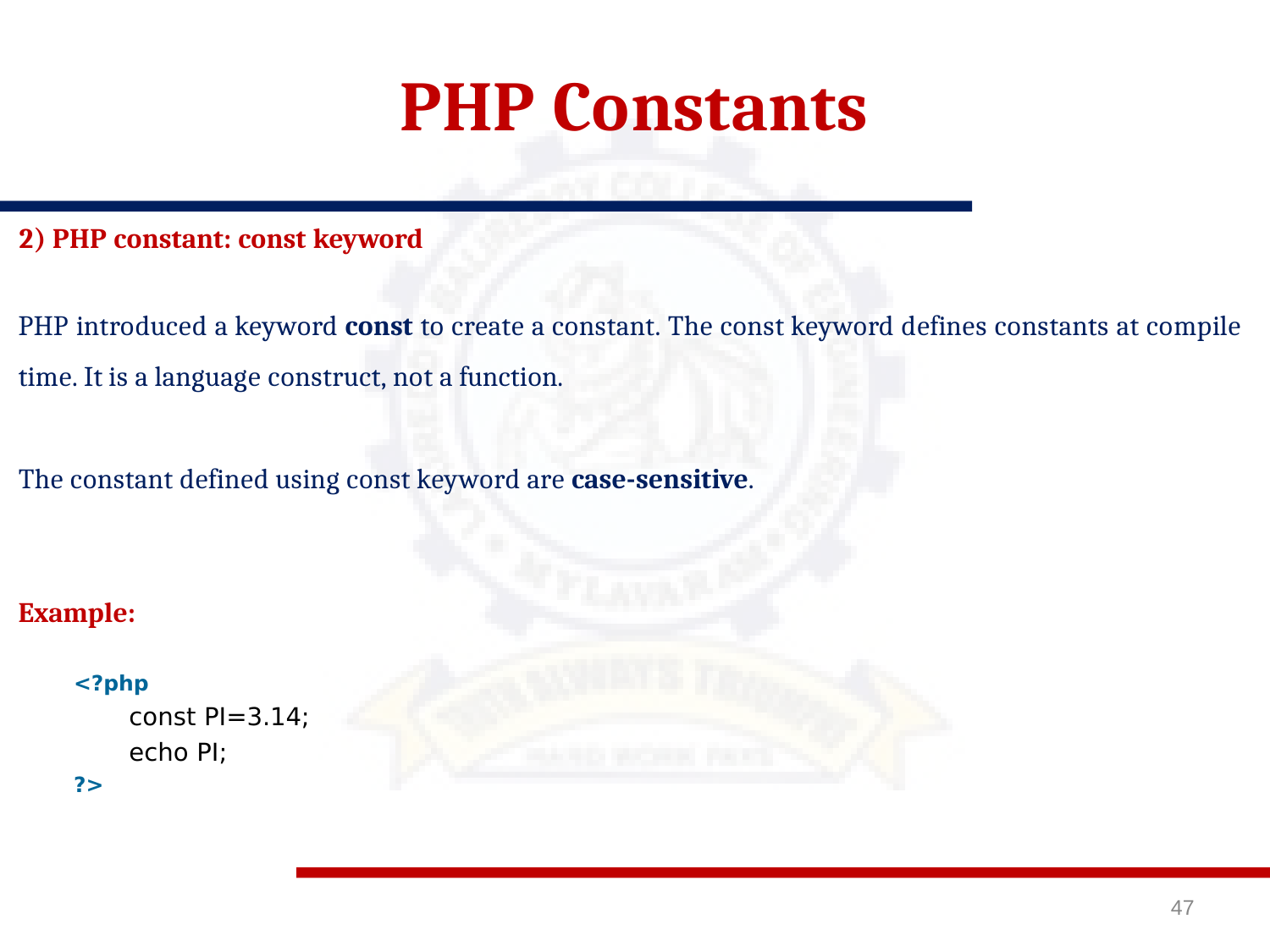

# PHP Constants
2) PHP constant: const keyword

PHP introduced a keyword const to create a constant. The const keyword defines constants at compile
time. It is a language construct, not a function.

The constant defined using const keyword are case-sensitive.
Example:

<?php
const PI=3.14;  echo PI;
?>
47